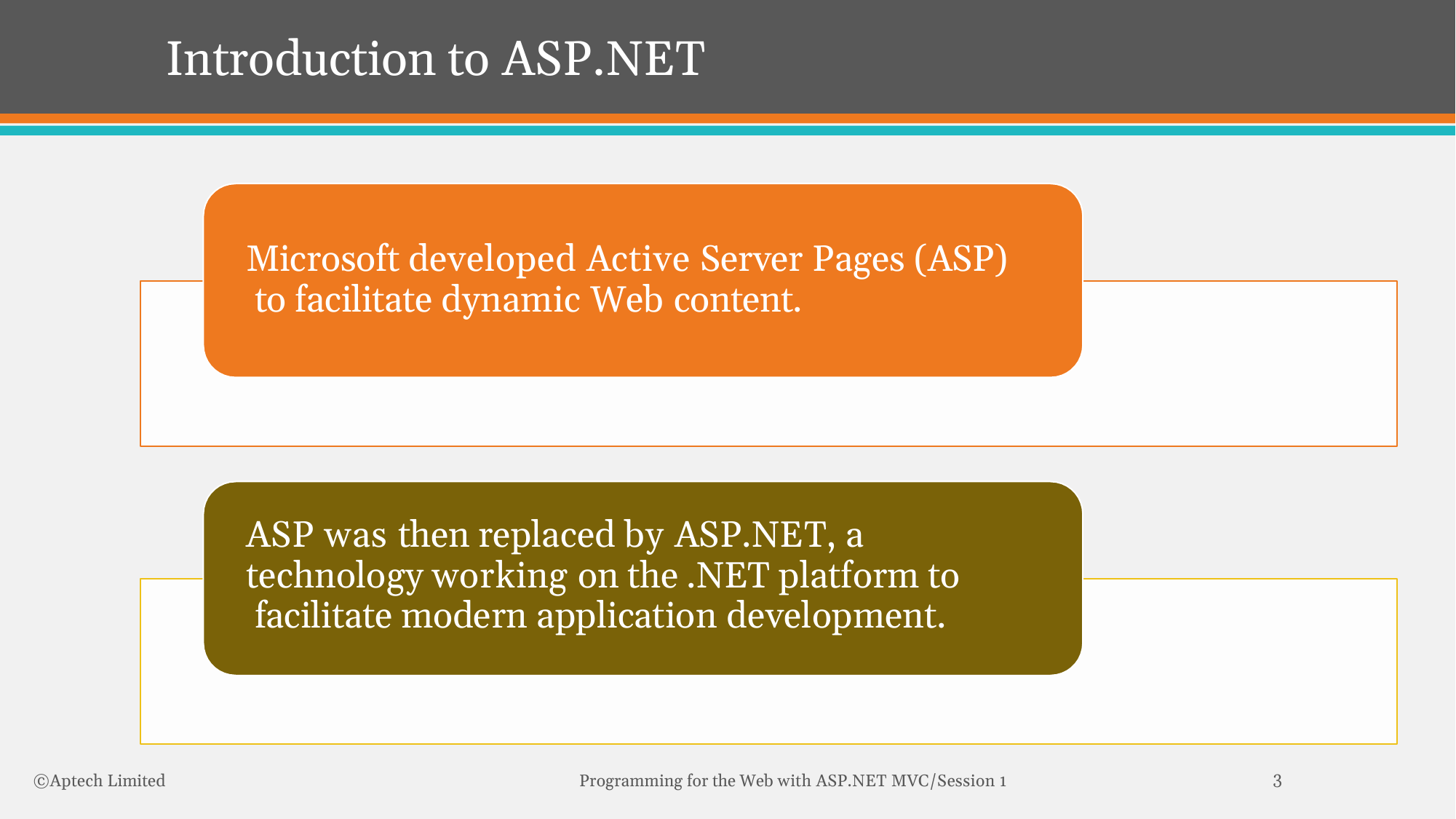

# Introduction to ASP.NET

Microsoft developed Active Server Pages (ASP)  to facilitate dynamic Web content.

ASP was then replaced by ASP.NET, a  technology working on the .NET platform to  facilitate modern application development.
3
© Aptech Limited
Programming for the Web with ASP.NET MVC/Session 1